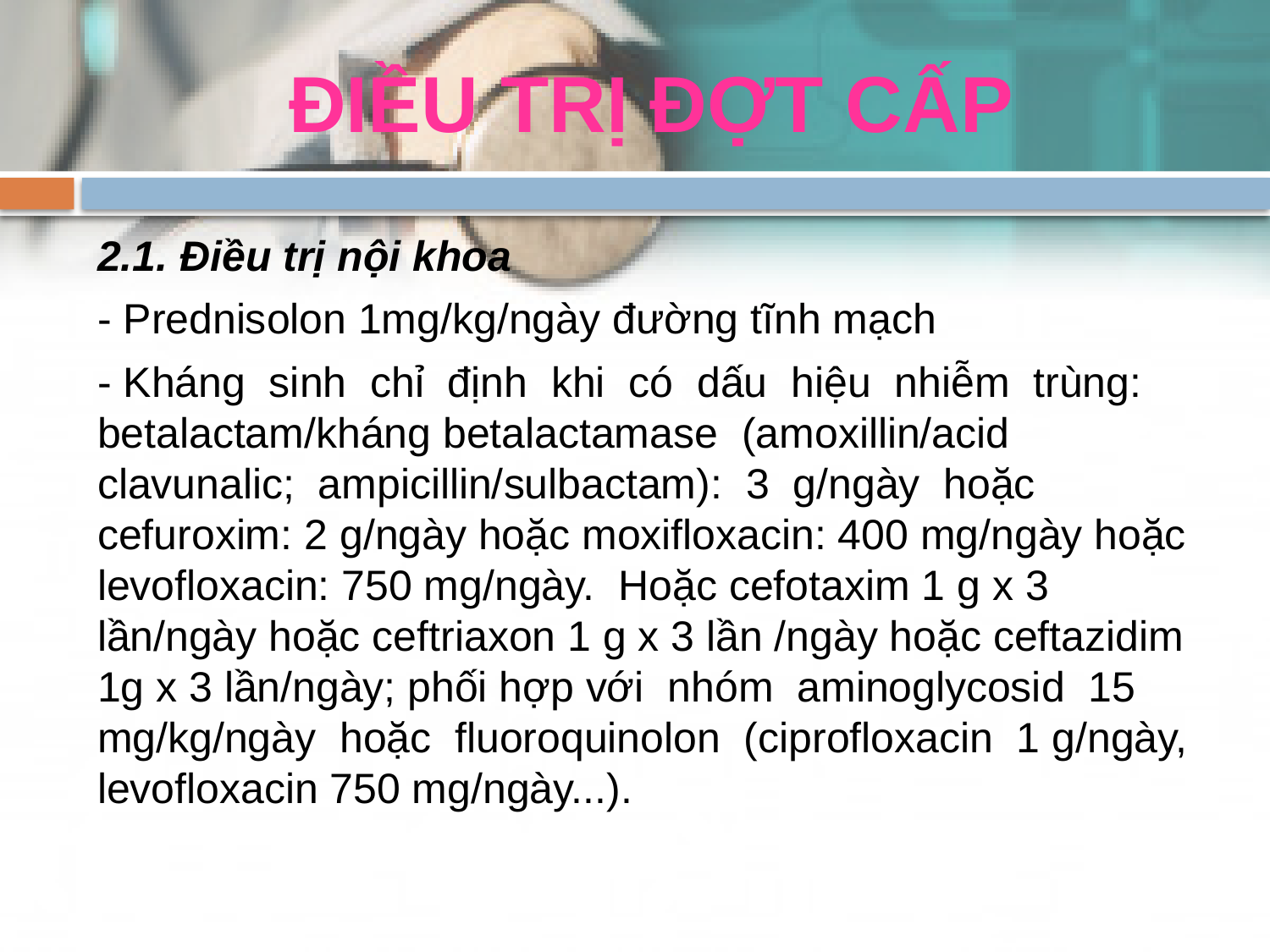

# ĐIỀU TRỊ ĐỢT CẤP
2.1. Điều trị nội khoa
- Prednisolon 1mg/kg/ngày đường tĩnh mạch
- Kháng  sinh  chỉ  định  khi  có  dấu  hiệu  nhiễm  trùng:  betalactam/kháng betalactamase  (amoxillin/acid  clavunalic;  ampicillin/sulbactam):  3  g/ngày  hoặc cefuroxim: 2 g/ngày hoặc moxifloxacin: 400 mg/ngày hoặc levofloxacin: 750 mg/ngày.  Hoặc cefotaxim 1 g x 3 lần/ngày hoặc ceftriaxon 1 g x 3 lần /ngày hoặc ceftazidim 1g x 3 lần/ngày; phối hợp với  nhóm  aminoglycosid  15  mg/kg/ngày  hoặc  fluoroquinolon  (ciprofloxacin  1 g/ngày, levofloxacin 750 mg/ngày...).